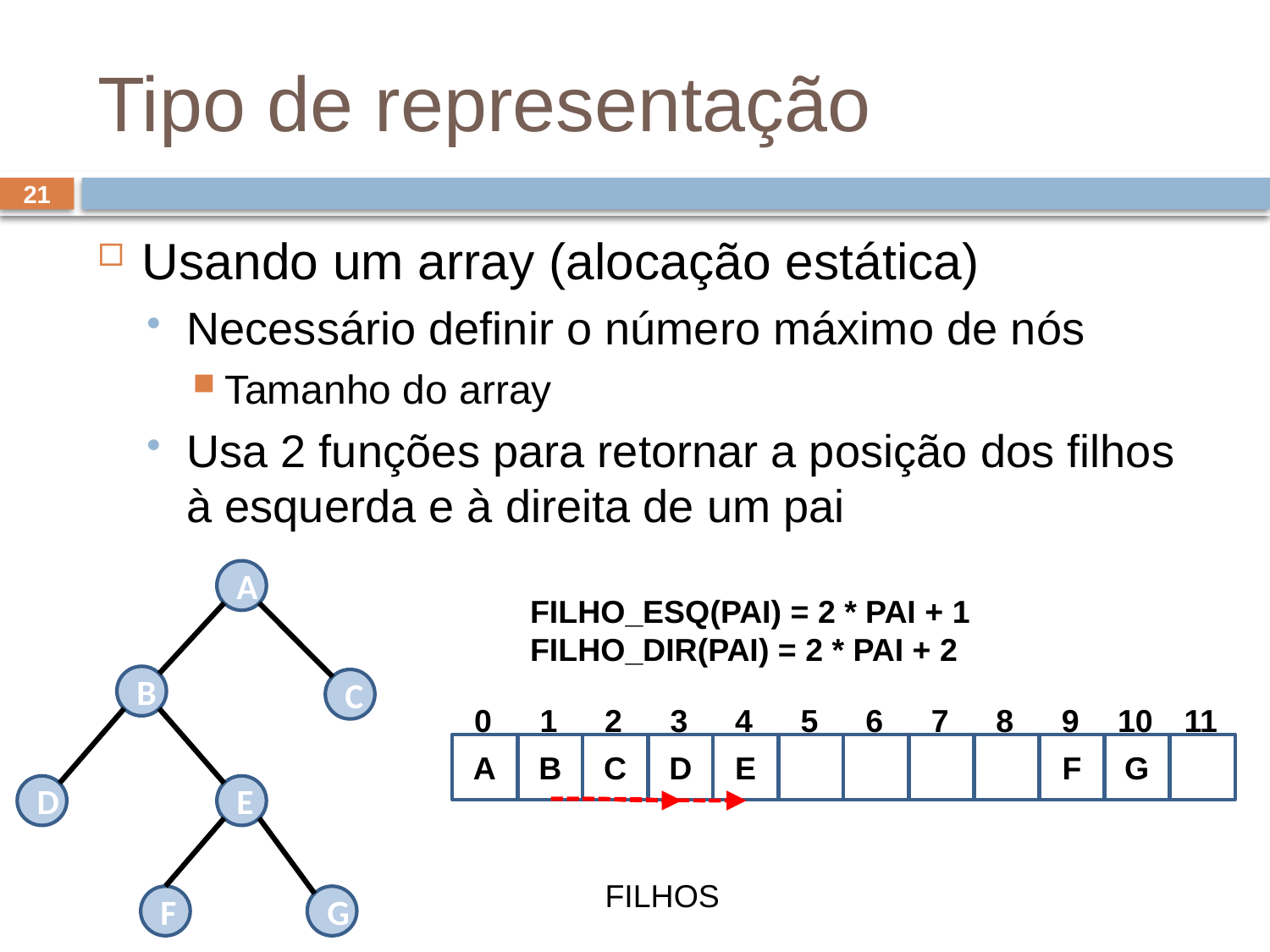

# Tipo de representação
21
Usando um array (alocação estática)
Necessário definir o número máximo de nós
Tamanho do array
Usa 2 funções para retornar a posição dos filhos à esquerda e à direita de um pai
A
FILHO_ESQ(PAI) = 2 * PAI + 1
FILHO_DIR(PAI) = 2 * PAI + 2
B
C
0
1
2
3
4
5
6
7
8
9
10
11
A
B
C
D
E

F
G

D
E
FILHOS
F
G